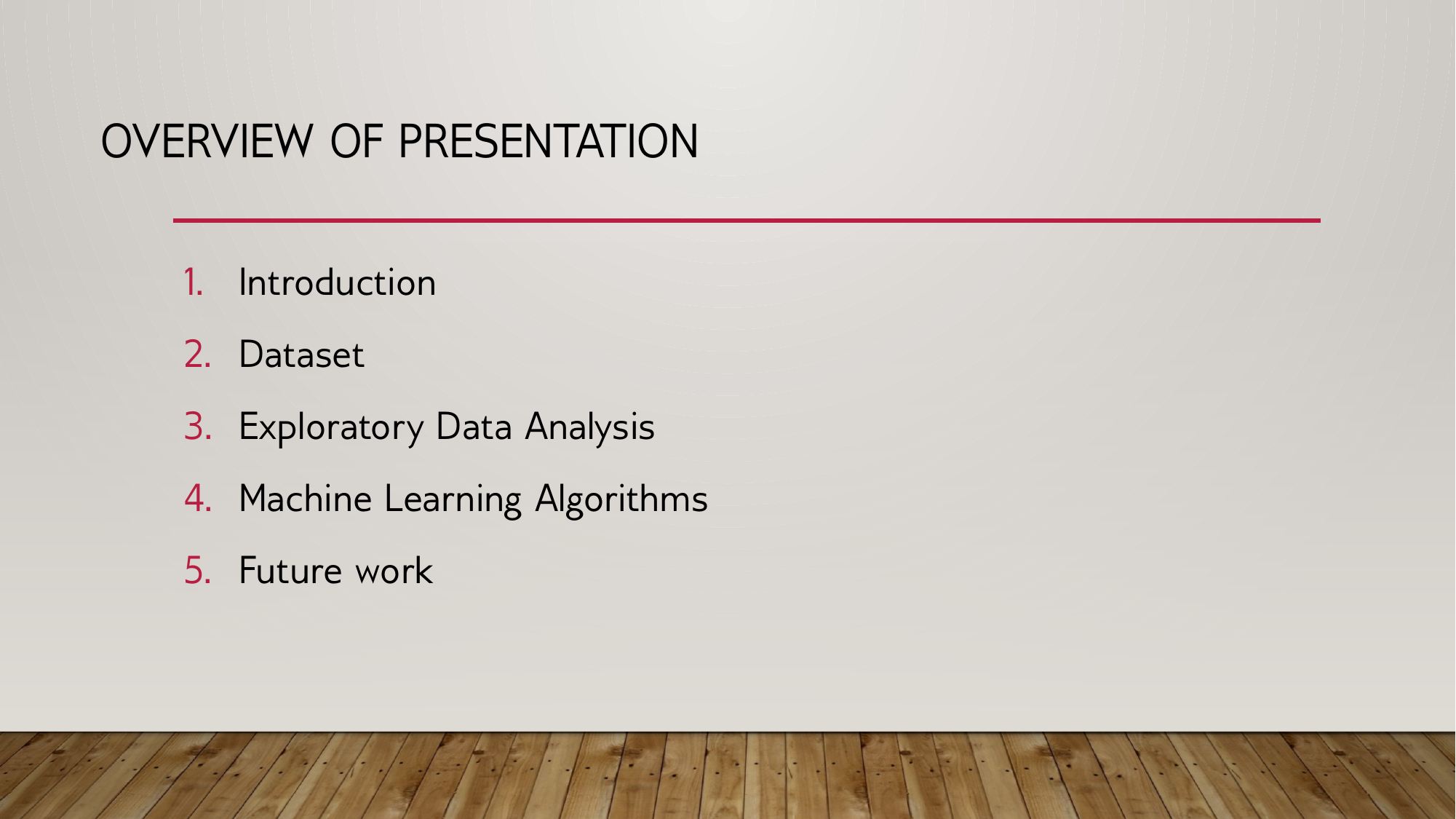

# Overview of Presentation
Introduction
Dataset
Exploratory Data Analysis
Machine Learning Algorithms
Future work